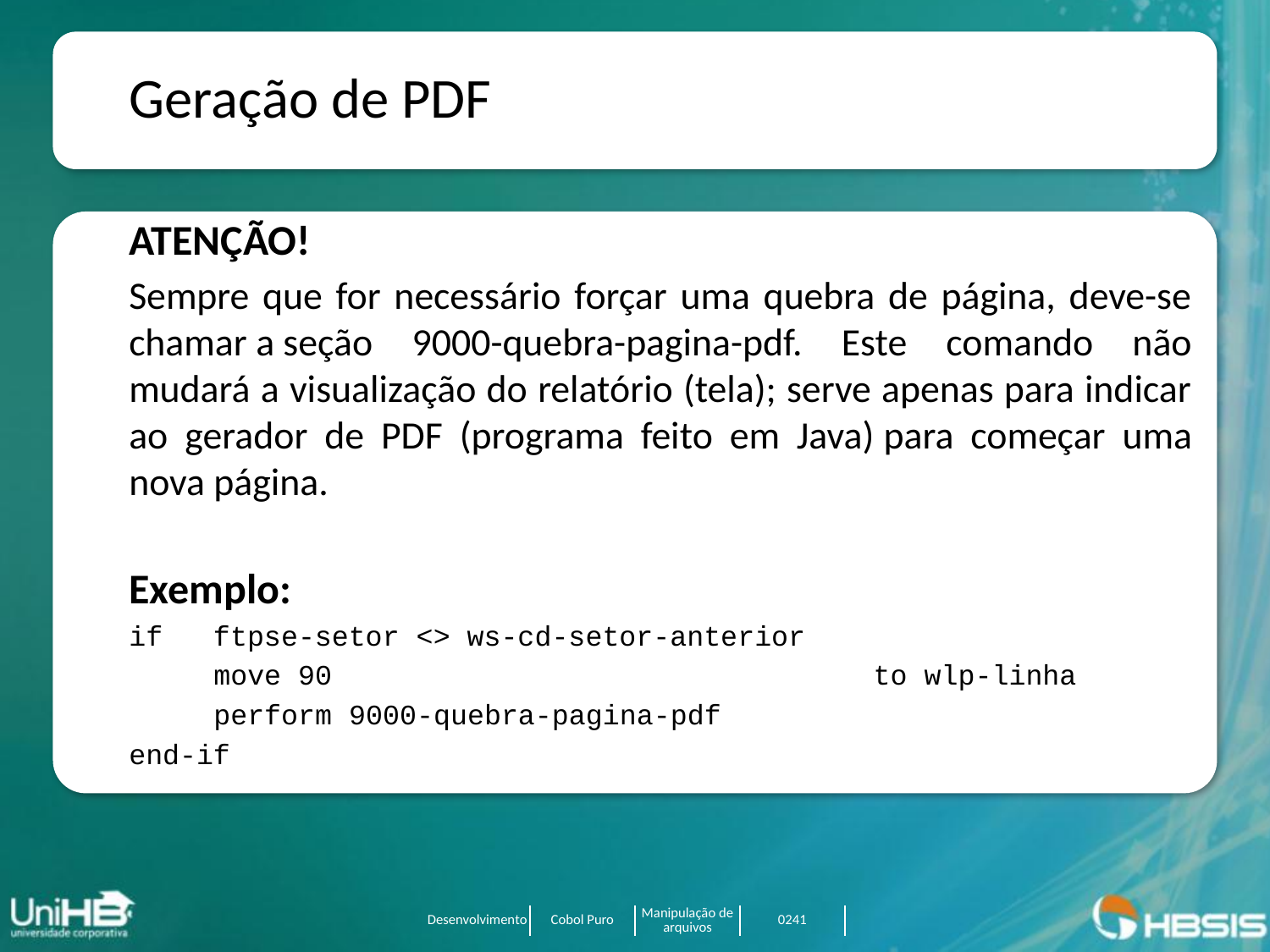

Geração de PDF
ATENÇÃO!
Sempre que for necessário forçar uma quebra de página, deve-se chamar a seção 9000-quebra-pagina-pdf. Este comando não mudará a visualização do relatório (tela); serve apenas para indicar ao gerador de PDF (programa feito em Java) para começar uma nova página.

Exemplo:
if   ftpse-setor <> ws-cd-setor-anterior
     move 90                                to wlp-linha
     perform 9000-quebra-pagina-pdf
end-if